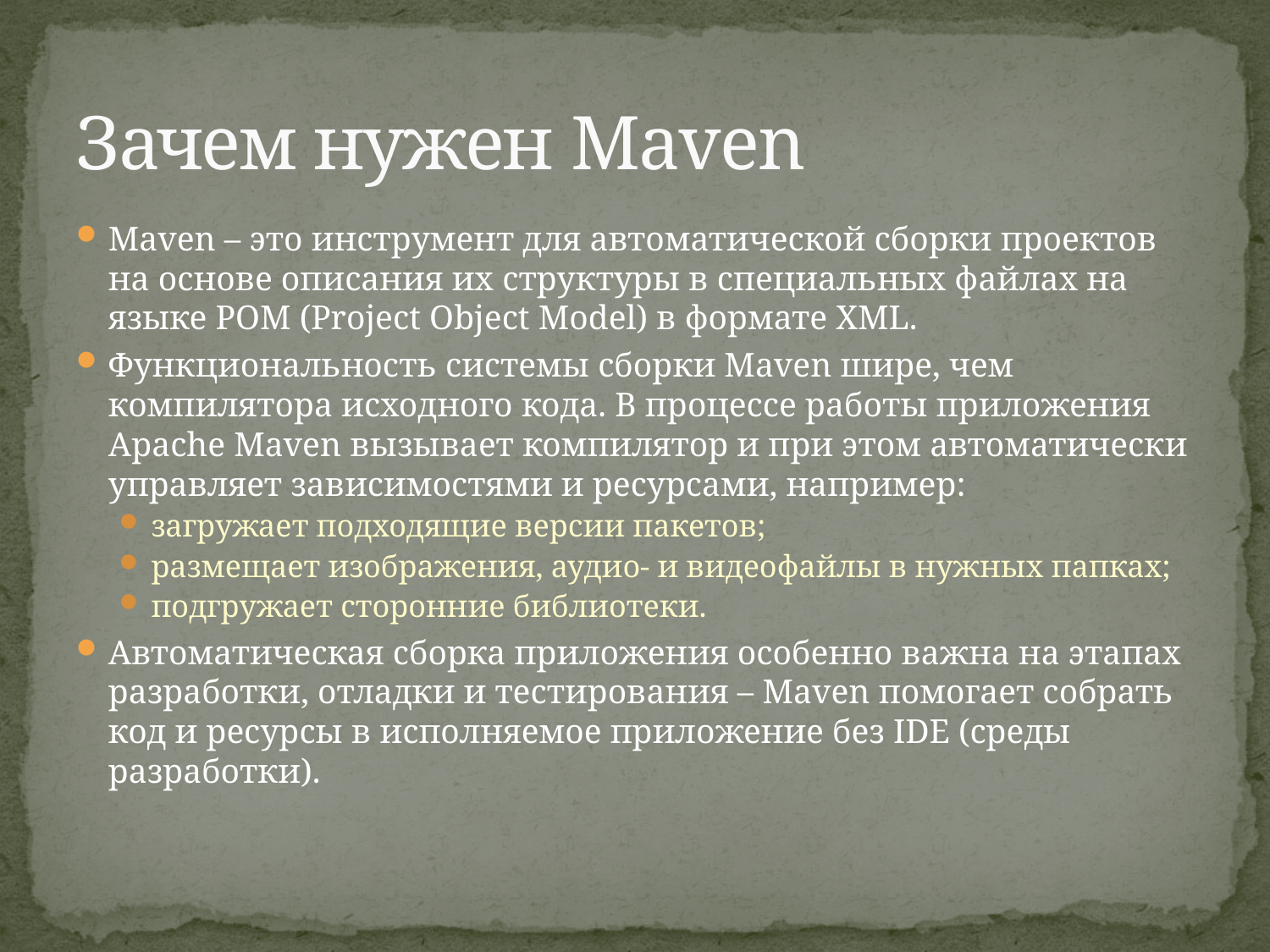

# Зачем нужен Maven
Maven – это инструмент для автоматической сборки проектов на основе описания их структуры в специальных файлах на языке POM (Project Object Model) в формате XML.
Функциональность системы сборки Maven шире, чем компилятора исходного кода. В процессе работы приложения Apache Maven вызывает компилятор и при этом автоматически управляет зависимостями и ресурсами, например:
загружает подходящие версии пакетов;
размещает изображения, аудио- и видеофайлы в нужных папках;
подгружает сторонние библиотеки.
Автоматическая сборка приложения особенно важна на этапах разработки, отладки и тестирования – Maven помогает собрать код и ресурсы в исполняемое приложение без IDE (среды разработки).